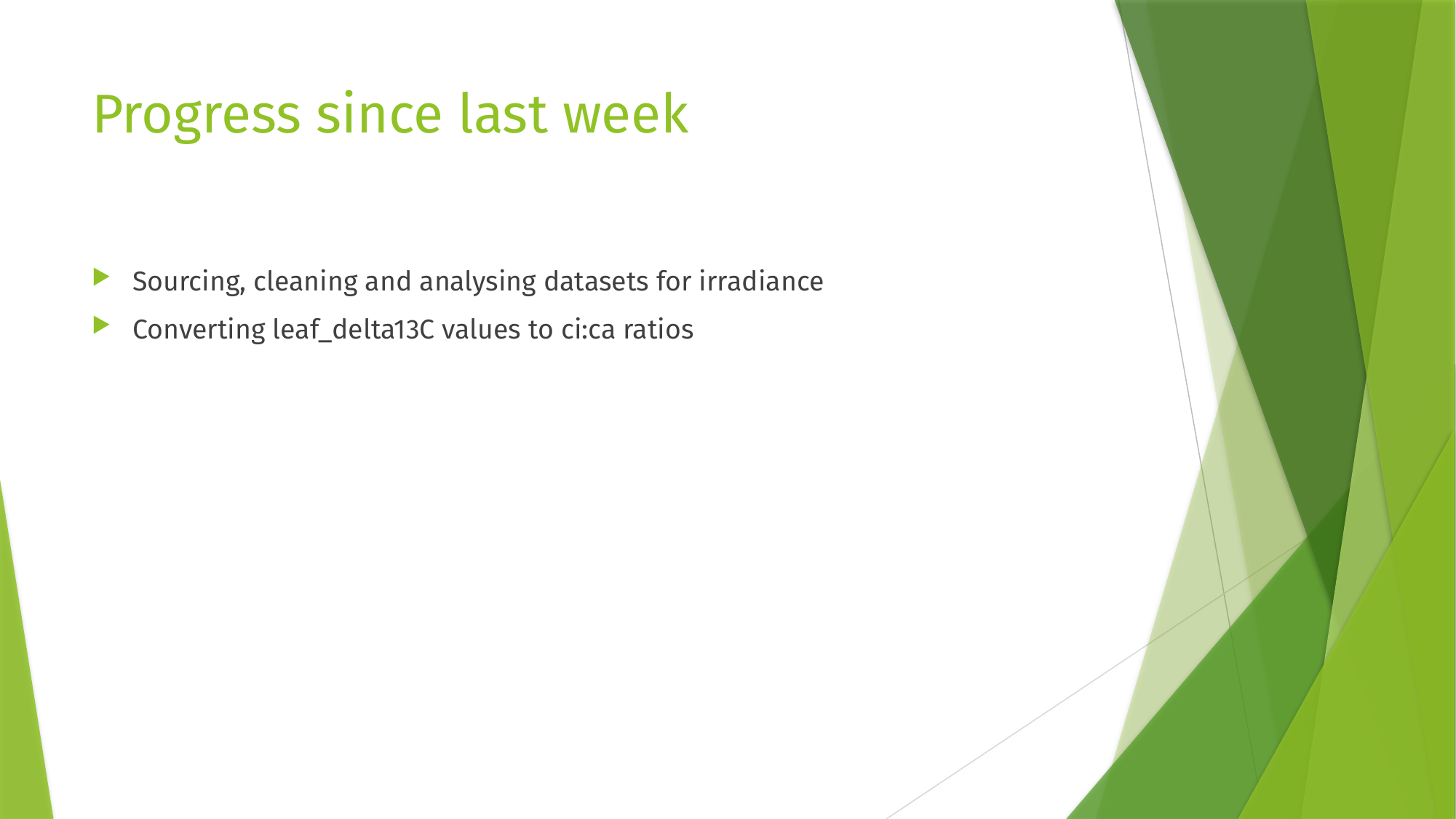

# Progress since last week
Sourcing, cleaning and analysing datasets for irradiance
Converting leaf_delta13C values to ci:ca ratios